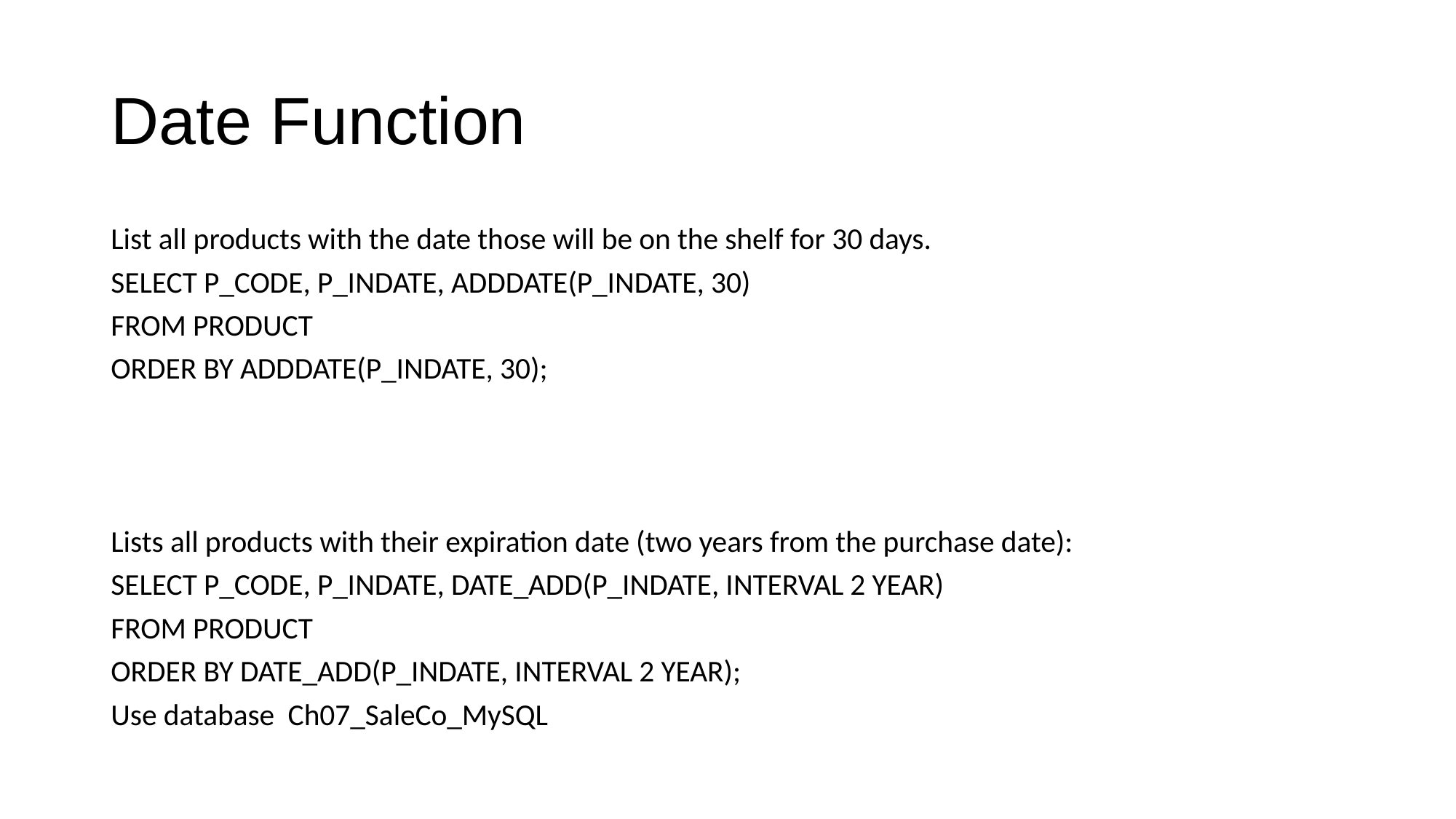

# Date Function
List all products with the date those will be on the shelf for 30 days.
SELECT P_CODE, P_INDATE, ADDDATE(P_INDATE, 30)
FROM PRODUCT
ORDER BY ADDDATE(P_INDATE, 30);

Lists all products with their expiration date (two years from the purchase date):
SELECT P_CODE, P_INDATE, DATE_ADD(P_INDATE, INTERVAL 2 YEAR)
FROM PRODUCT
ORDER BY DATE_ADD(P_INDATE, INTERVAL 2 YEAR);
Use database  Ch07_SaleCo_MySQL